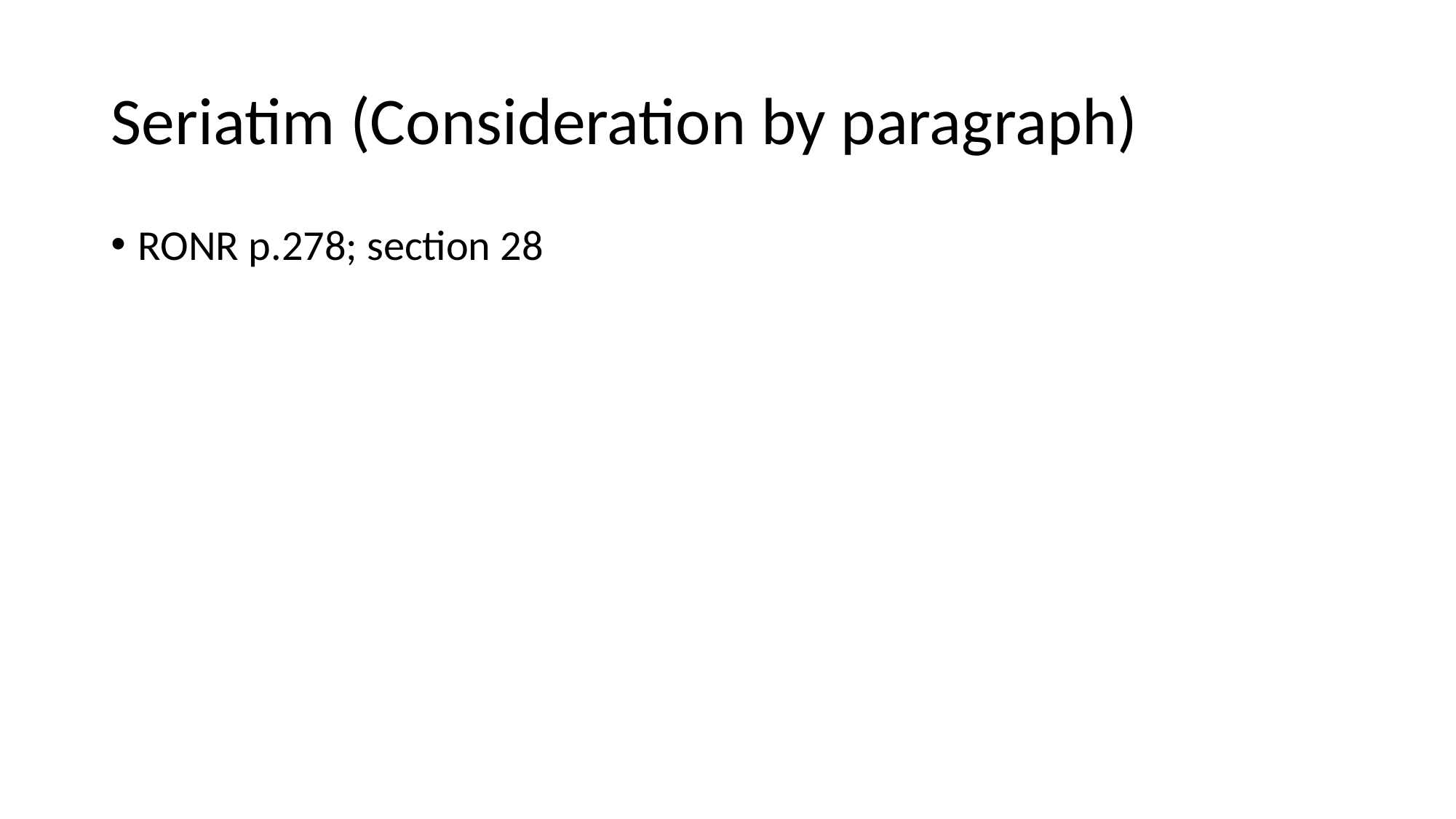

# Seriatim (Consideration by paragraph)
RONR p.278; section 28